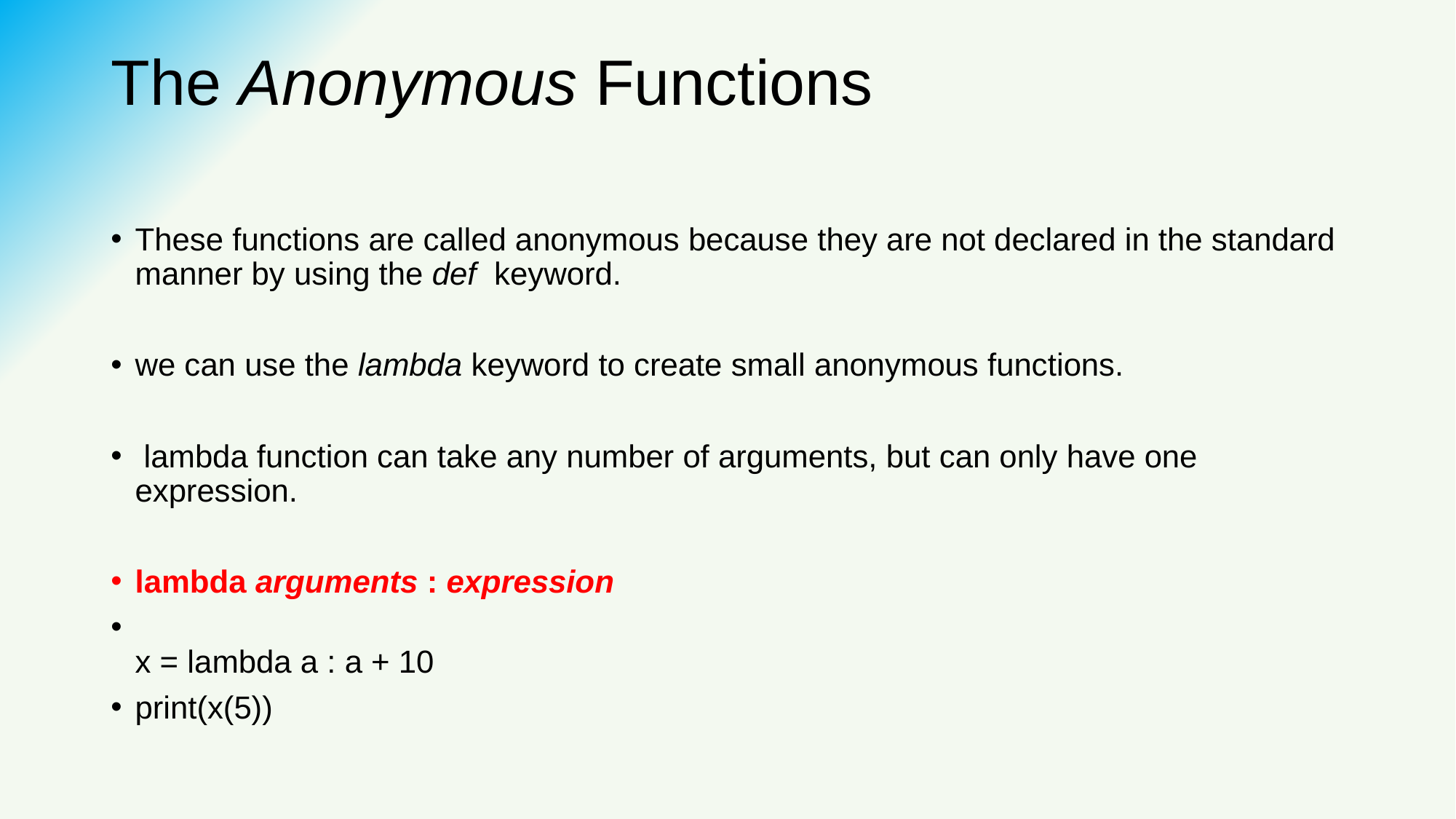

# The Anonymous Functions
These functions are called anonymous because they are not declared in the standard manner by using the def  keyword.

we can use the lambda keyword to create small anonymous functions.

 lambda function can take any number of arguments, but can only have one expression.

lambda arguments : expression
x = lambda a : a + 10
print(x(5))